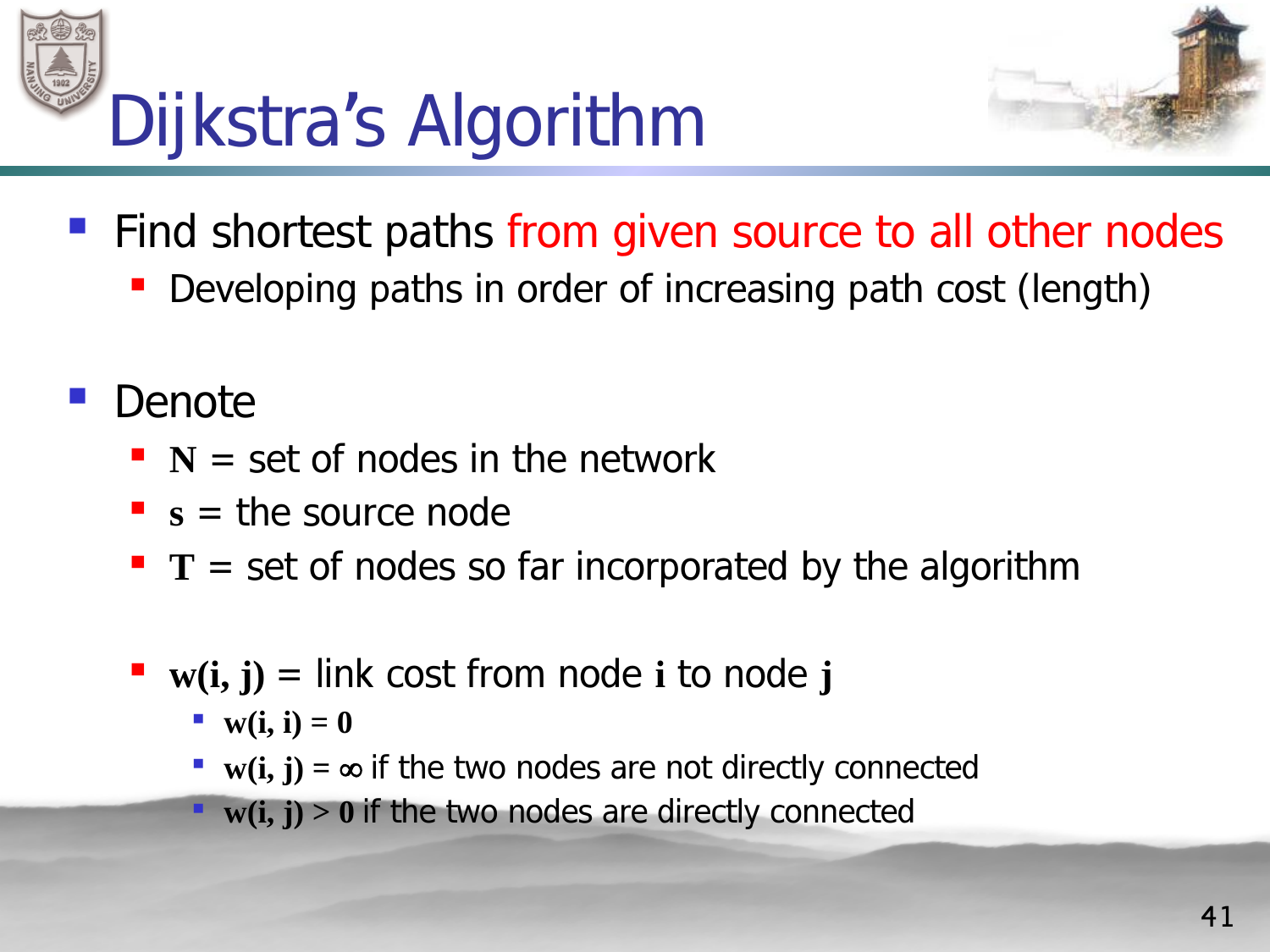

# Dijkstra’s Algorithm
Find shortest paths from given source to all other nodes
Developing paths in order of increasing path cost (length)

Denote
N = set of nodes in the network
s = the source node
T = set of nodes so far incorporated by the algorithm

w(i, j) = link cost from node i to node j
w(i, i) = 0
w(i, j) = ∞ if the two nodes are not directly connected
w(i, j) > 0 if the two nodes are directly connected
41